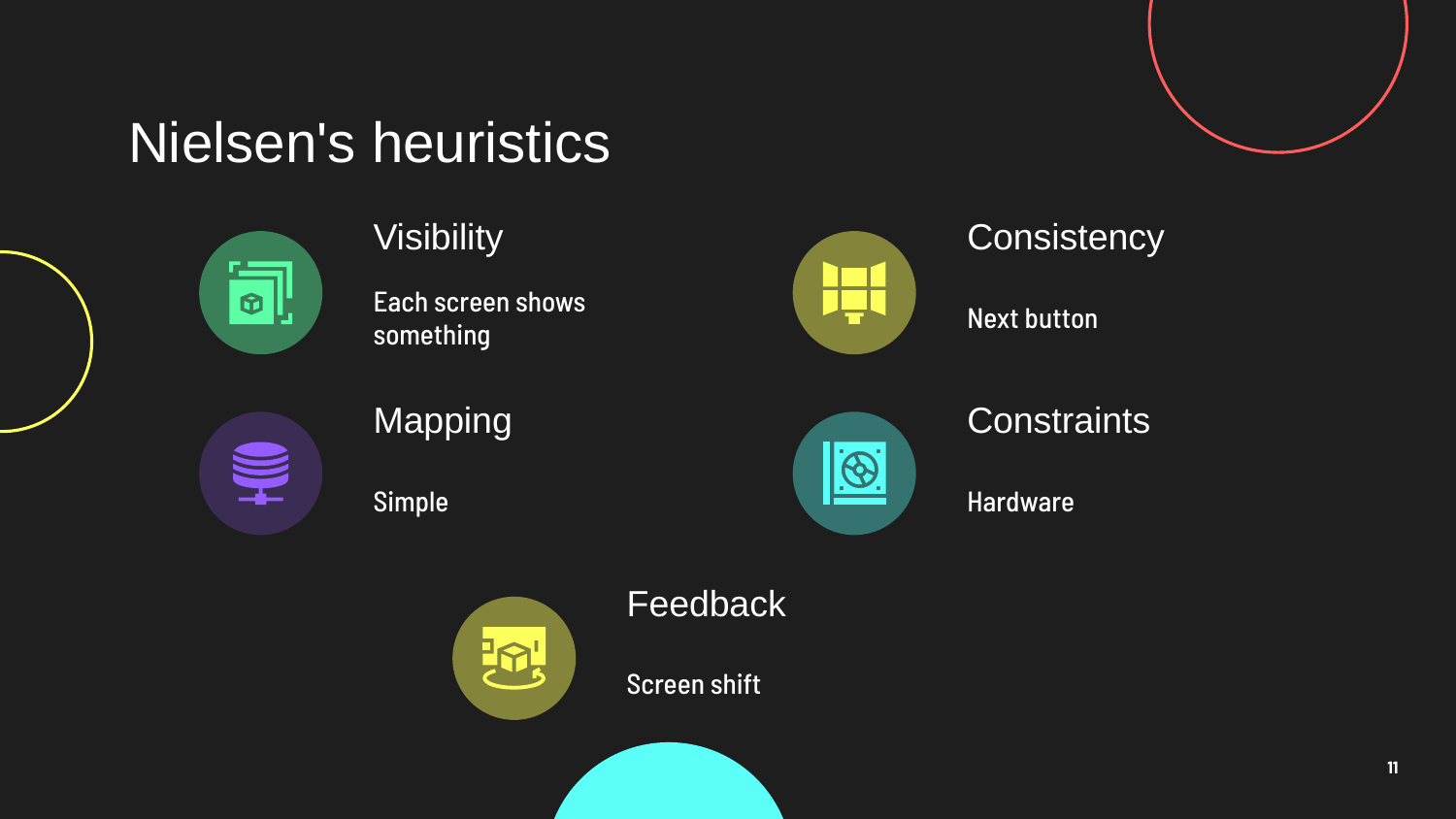

# Nielsen's heuristics
Visibility
Consistency

Each screen shows something
Next button
Mapping
Constraints

Simple
Hardware
Feedback

Screen shift
11